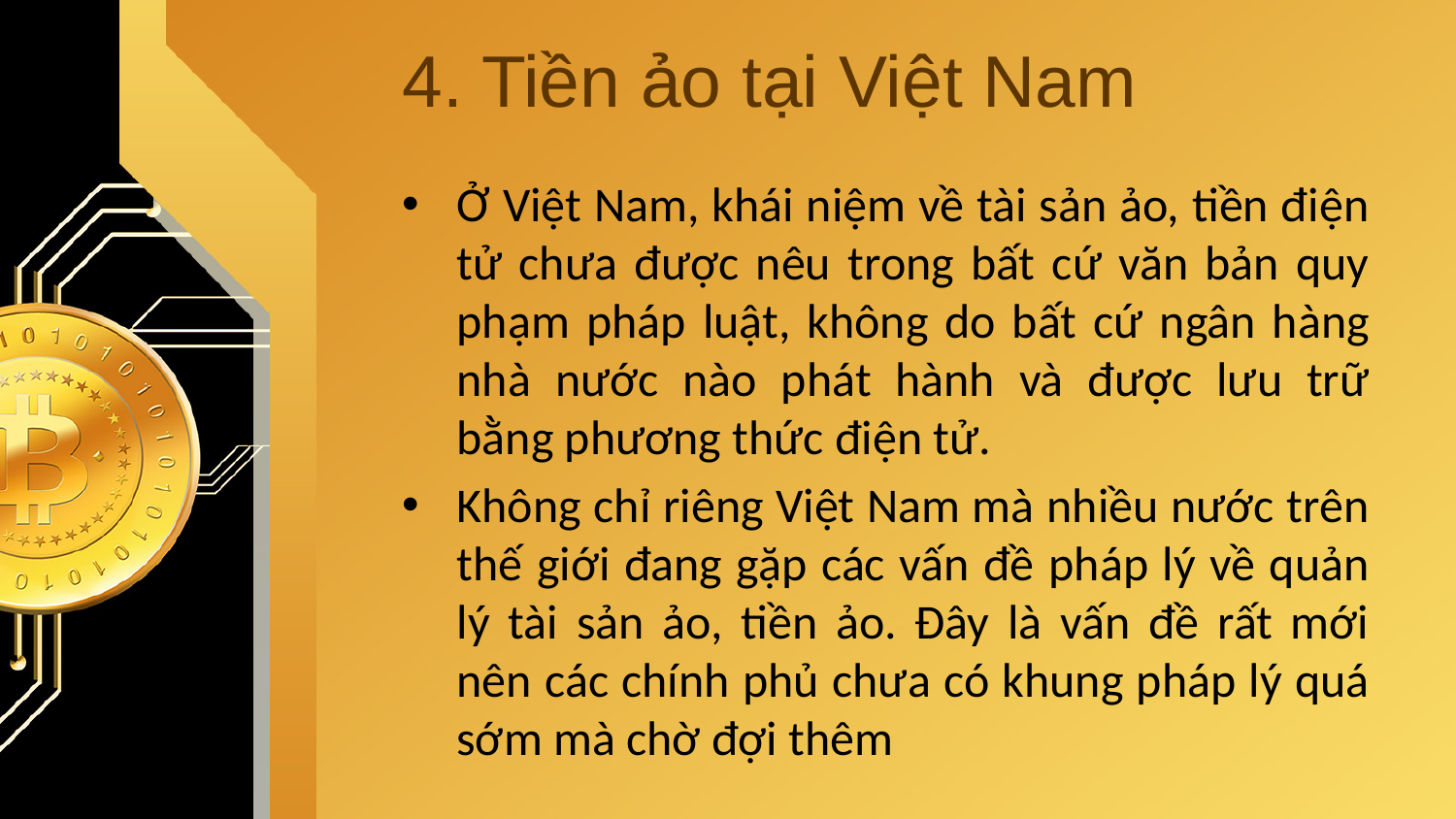

# 4. Tiền ảo tại Việt Nam
Ở Việt Nam, khái niệm về tài sản ảo, tiền điện tử chưa được nêu trong bất cứ văn bản quy phạm pháp luật, không do bất cứ ngân hàng nhà nước nào phát hành và được lưu trữ bằng phương thức điện tử.
Không chỉ riêng Việt Nam mà nhiều nước trên thế giới đang gặp các vấn đề pháp lý về quản lý tài sản ảo, tiền ảo. Đây là vấn đề rất mới nên các chính phủ chưa có khung pháp lý quá sớm mà chờ đợi thêm